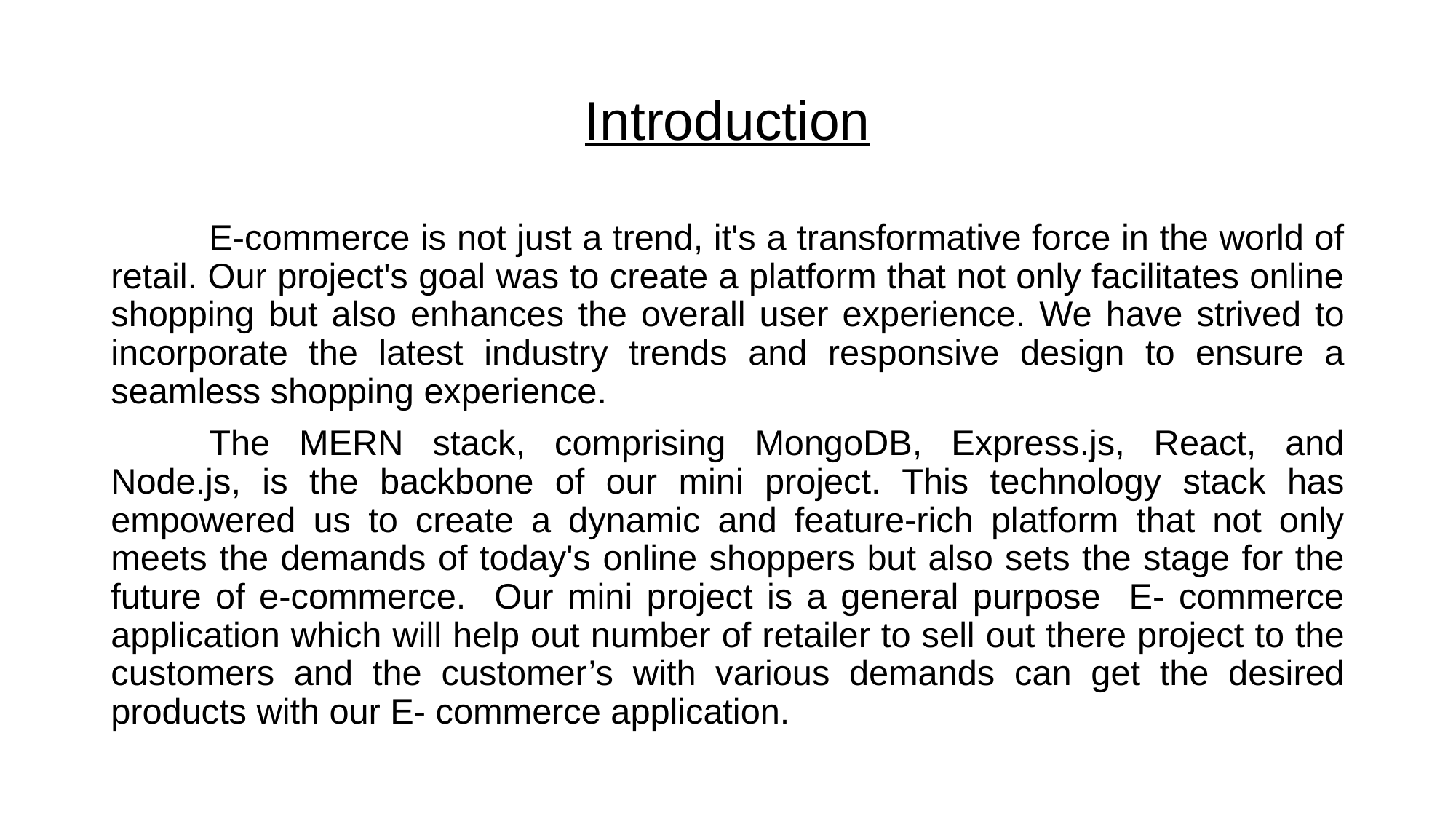

# Introduction
	E-commerce is not just a trend, it's a transformative force in the world of retail. Our project's goal was to create a platform that not only facilitates online shopping but also enhances the overall user experience. We have strived to incorporate the latest industry trends and responsive design to ensure a seamless shopping experience.
	The MERN stack, comprising MongoDB, Express.js, React, and Node.js, is the backbone of our mini project. This technology stack has empowered us to create a dynamic and feature-rich platform that not only meets the demands of today's online shoppers but also sets the stage for the future of e-commerce.  Our mini project is a general purpose  E- commerce application which will help out number of retailer to sell out there project to the customers and the customer’s with various demands can get the desired products with our E- commerce application.